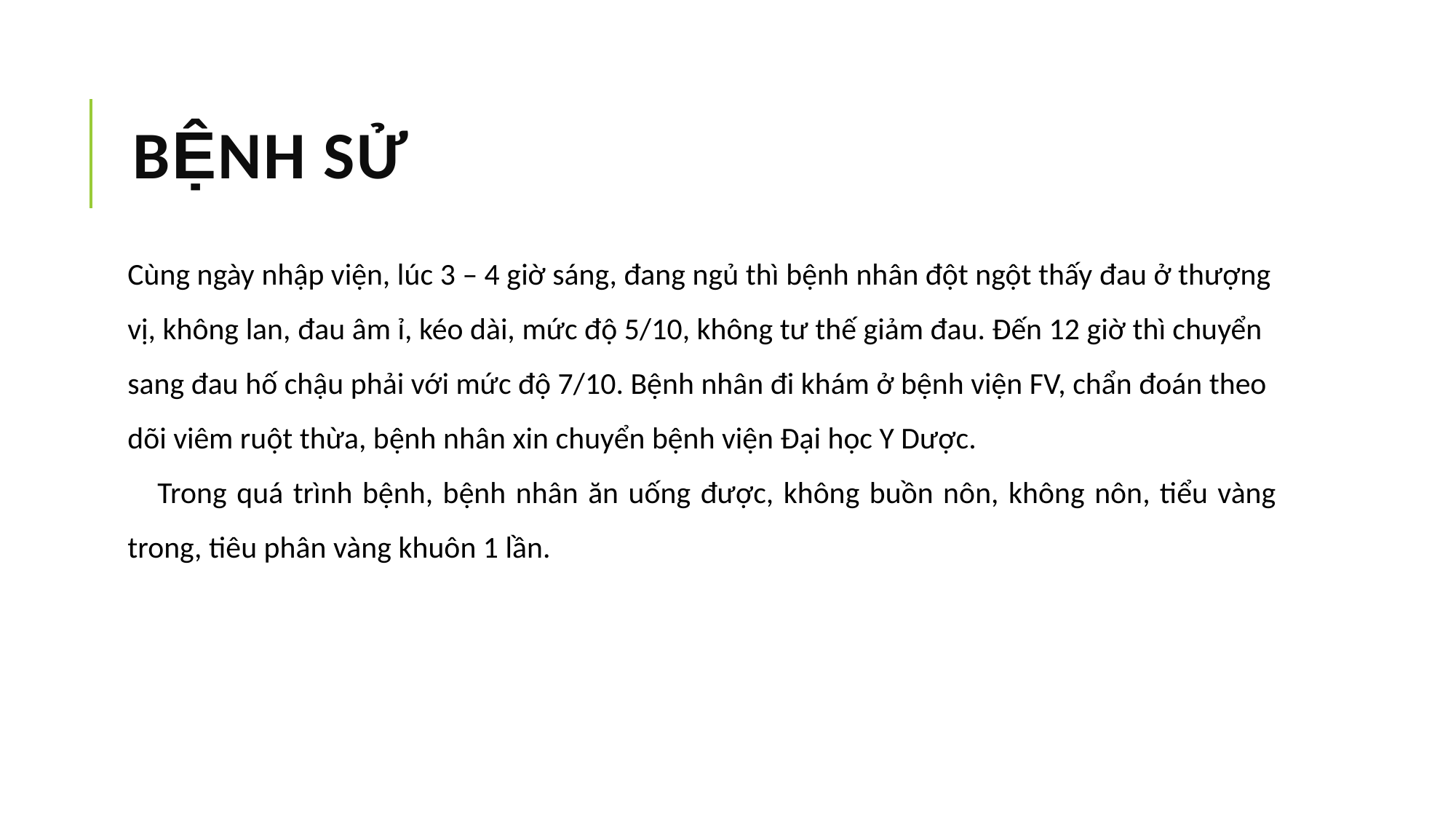

# BỆNH SỬ
Cùng ngày nhập viện, lúc 3 – 4 giờ sáng, đang ngủ thì bệnh nhân đột ngột thấy đau ở thượng vị, không lan, đau âm ỉ, kéo dài, mức độ 5/10, không tư thế giảm đau. Đến 12 giờ thì chuyển sang đau hố chậu phải với mức độ 7/10. Bệnh nhân đi khám ở bệnh viện FV, chẩn đoán theo dõi viêm ruột thừa, bệnh nhân xin chuyển bệnh viện Đại học Y Dược.
Trong quá trình bệnh, bệnh nhân ăn uống được, không buồn nôn, không nôn, tiểu vàng trong, tiêu phân vàng khuôn 1 lần.